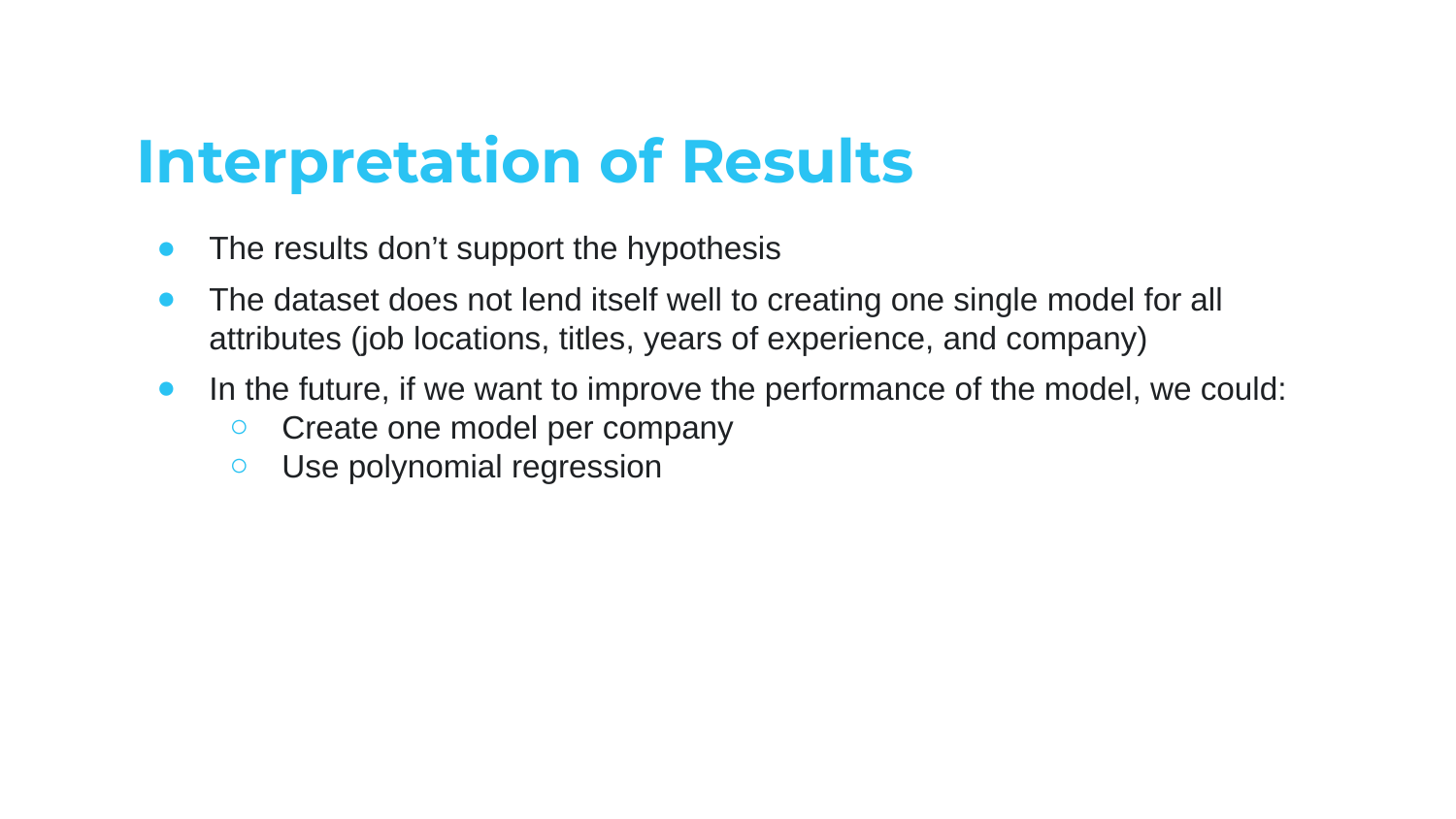

# Interpretation of Results
The results don’t support the hypothesis
The dataset does not lend itself well to creating one single model for all attributes (job locations, titles, years of experience, and company)
In the future, if we want to improve the performance of the model, we could:
Create one model per company
Use polynomial regression